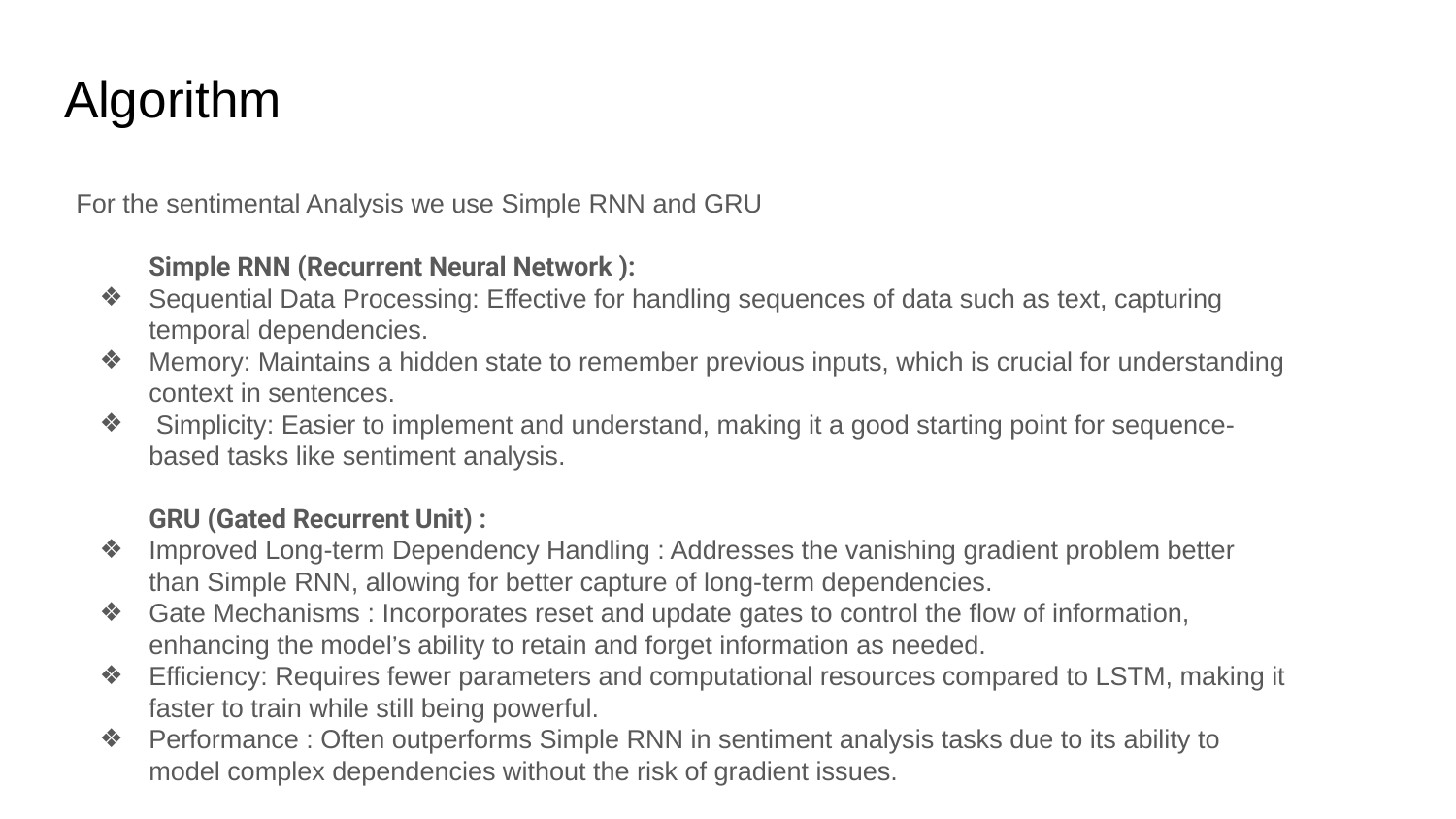

# Algorithm
For the sentimental Analysis we use Simple RNN and GRU

Simple RNN (Recurrent Neural Network ):
Sequential Data Processing: Effective for handling sequences of data such as text, capturing temporal dependencies.
Memory: Maintains a hidden state to remember previous inputs, which is crucial for understanding context in sentences.
 Simplicity: Easier to implement and understand, making it a good starting point for sequence-based tasks like sentiment analysis.

GRU (Gated Recurrent Unit) :
Improved Long-term Dependency Handling : Addresses the vanishing gradient problem better than Simple RNN, allowing for better capture of long-term dependencies.
Gate Mechanisms : Incorporates reset and update gates to control the flow of information, enhancing the model’s ability to retain and forget information as needed.
Efficiency: Requires fewer parameters and computational resources compared to LSTM, making it faster to train while still being powerful.
Performance : Often outperforms Simple RNN in sentiment analysis tasks due to its ability to model complex dependencies without the risk of gradient issues.